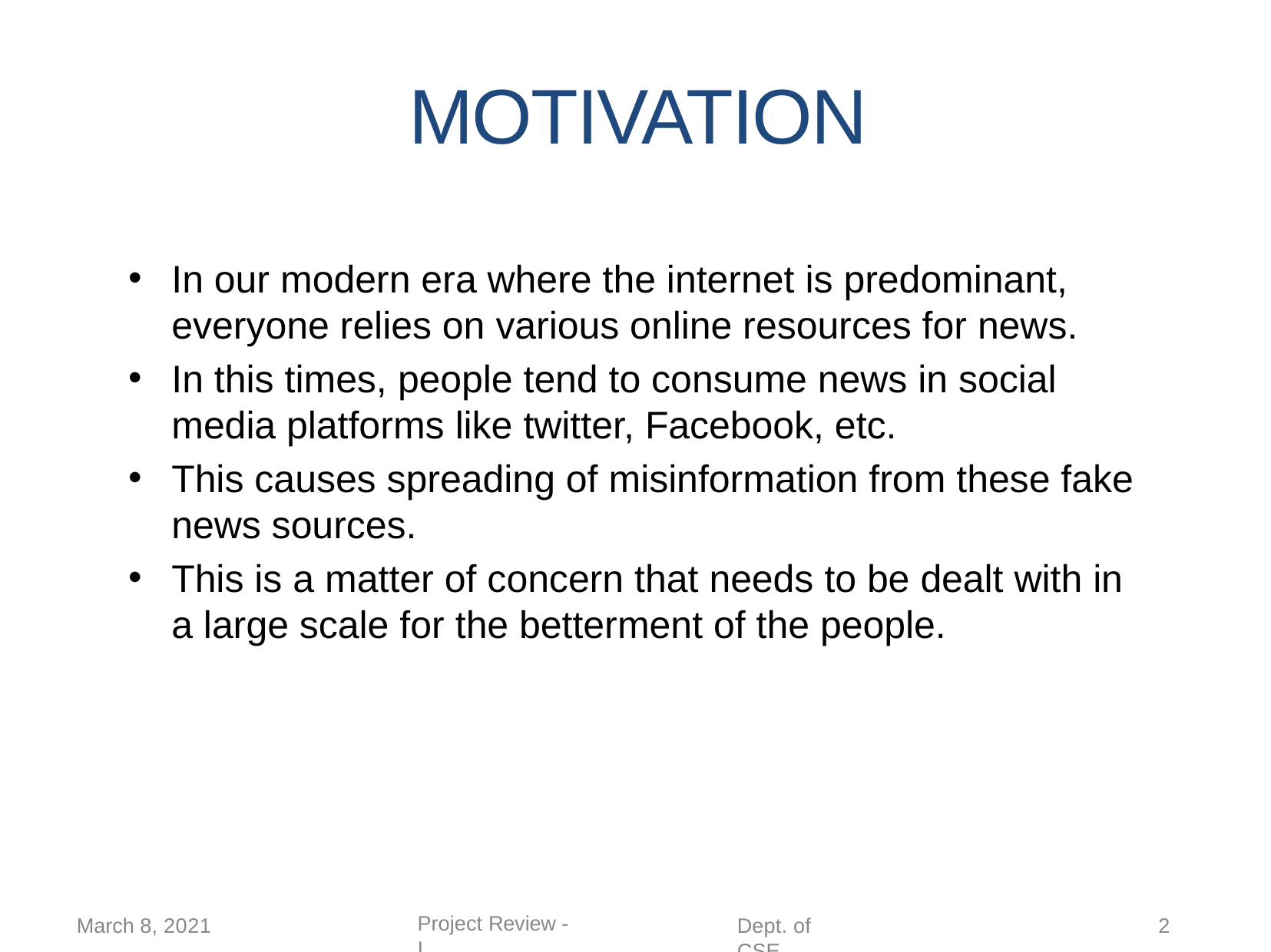

# MOTIVATION
In our modern era where the internet is predominant, everyone relies on various online resources for news.
In this times, people tend to consume news in social media platforms like twitter, Facebook, etc.
This causes spreading of misinformation from these fake news sources.
This is a matter of concern that needs to be dealt with in a large scale for the betterment of the people.
Project Review - I
March 8, 2021
Dept. of CSE
2